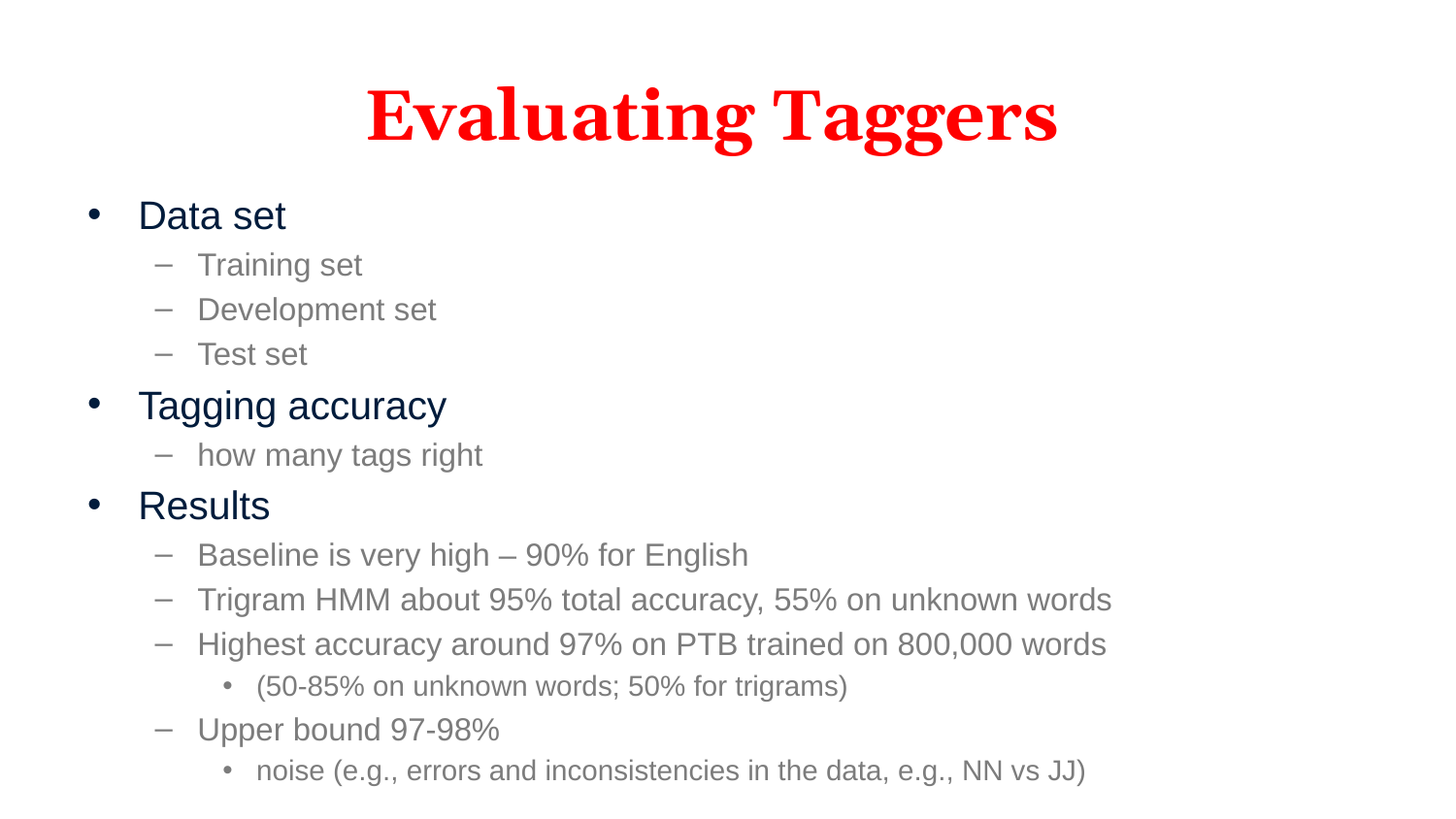

# Evaluating Taggers
Data set
Training set
Development set
Test set
Tagging accuracy
how many tags right
Results
Baseline is very high – 90% for English
Trigram HMM about 95% total accuracy, 55% on unknown words
Highest accuracy around 97% on PTB trained on 800,000 words
(50-85% on unknown words; 50% for trigrams)
Upper bound 97-98%
noise (e.g., errors and inconsistencies in the data, e.g., NN vs JJ)